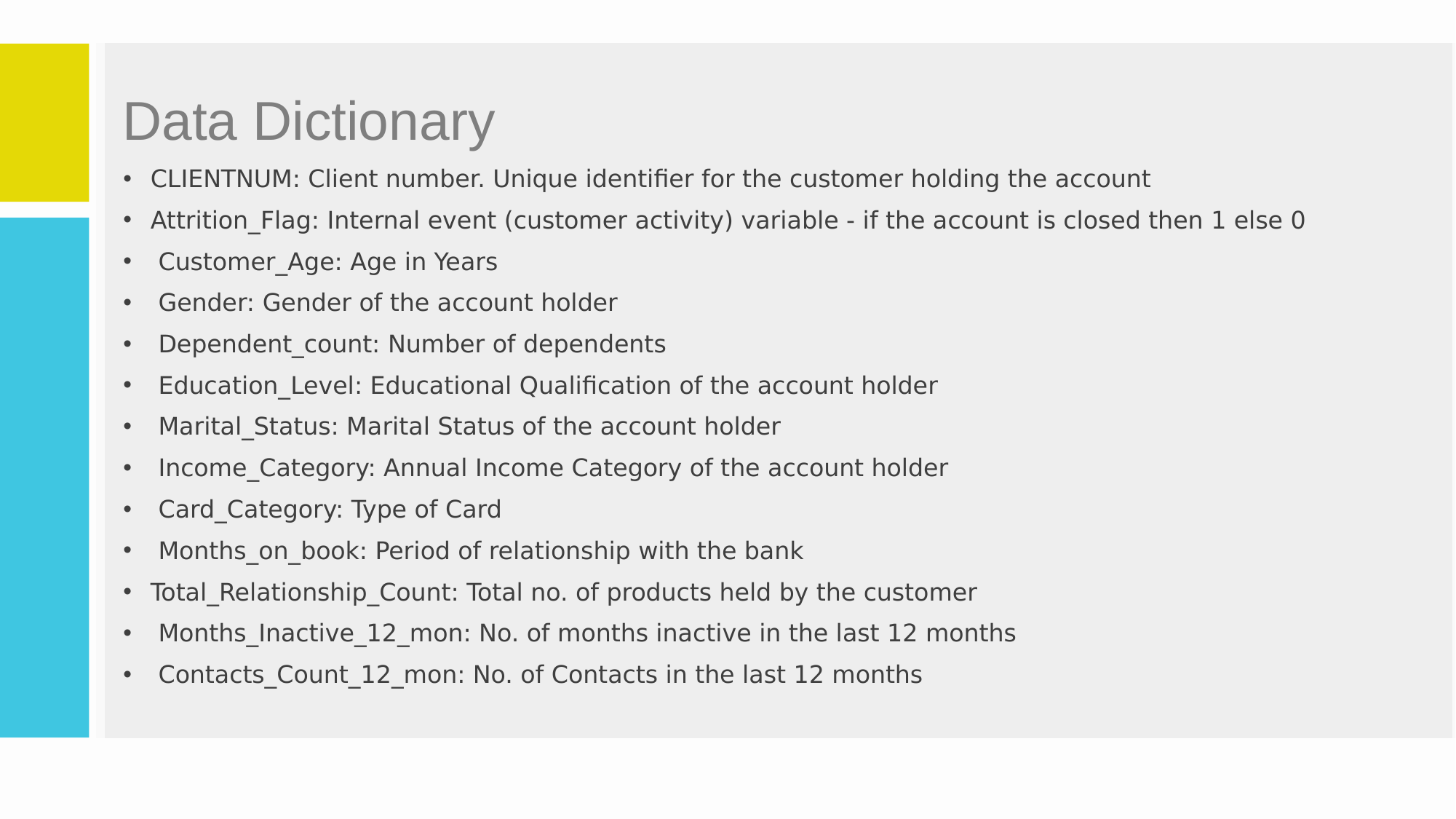

# Data Dictionary
CLIENTNUM: Client number. Unique identifier for the customer holding the account
Attrition_Flag: Internal event (customer activity) variable - if the account is closed then 1 else 0
 Customer_Age: Age in Years
 Gender: Gender of the account holder
 Dependent_count: Number of dependents
 Education_Level: Educational Qualification of the account holder
 Marital_Status: Marital Status of the account holder
 Income_Category: Annual Income Category of the account holder
 Card_Category: Type of Card
 Months_on_book: Period of relationship with the bank
Total_Relationship_Count: Total no. of products held by the customer
 Months_Inactive_12_mon: No. of months inactive in the last 12 months
 Contacts_Count_12_mon: No. of Contacts in the last 12 months